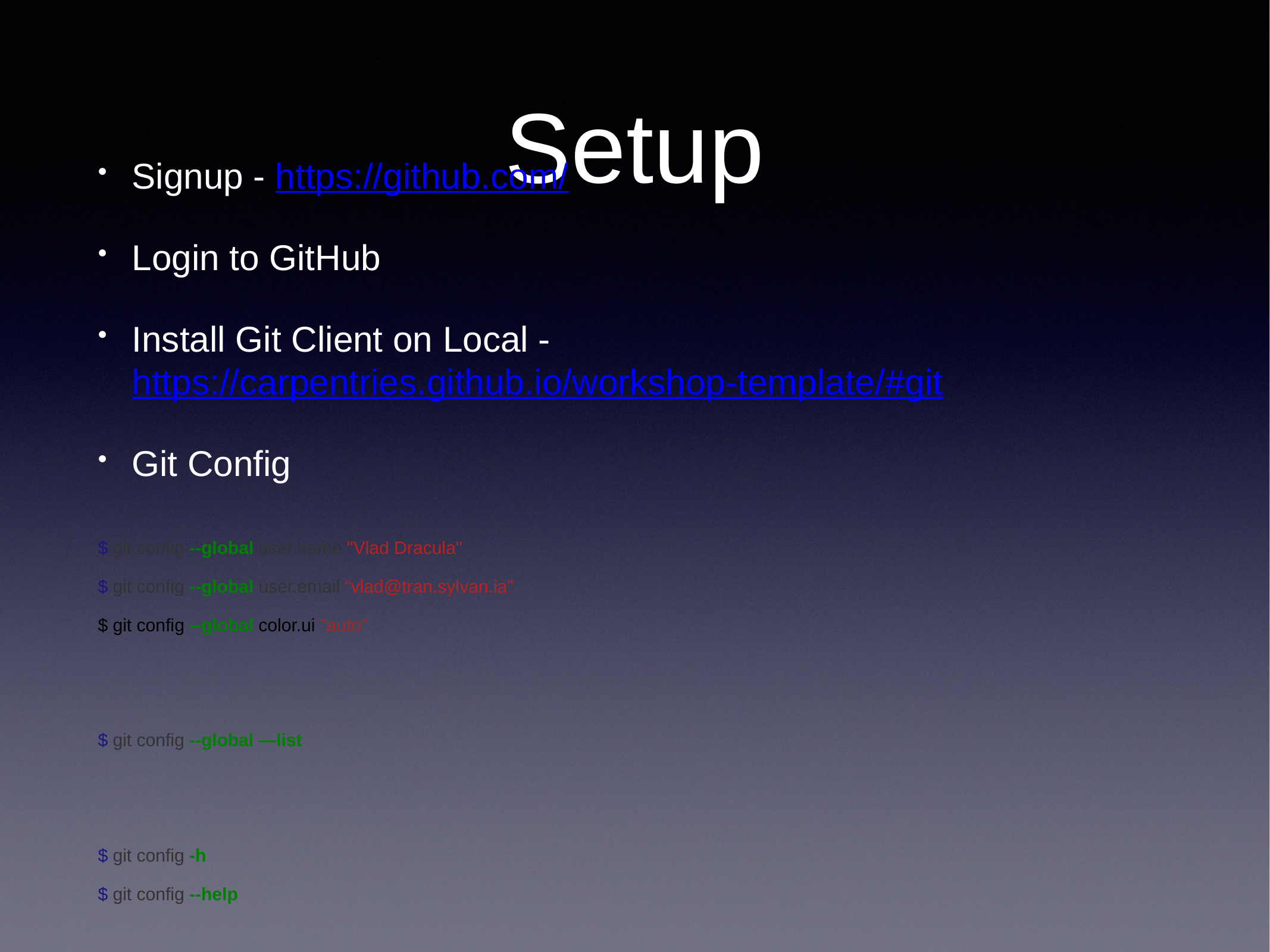

# Setup
Signup - https://github.com/
Login to GitHub
Install Git Client on Local - https://carpentries.github.io/workshop-template/#git
Git Config

$ git config --global user.name "Vlad Dracula"
$ git config --global user.email “vlad@tran.sylvan.ia”
$ git config --global color.ui "auto"

$ git config --global —list

$ git config -h
$ git config --help